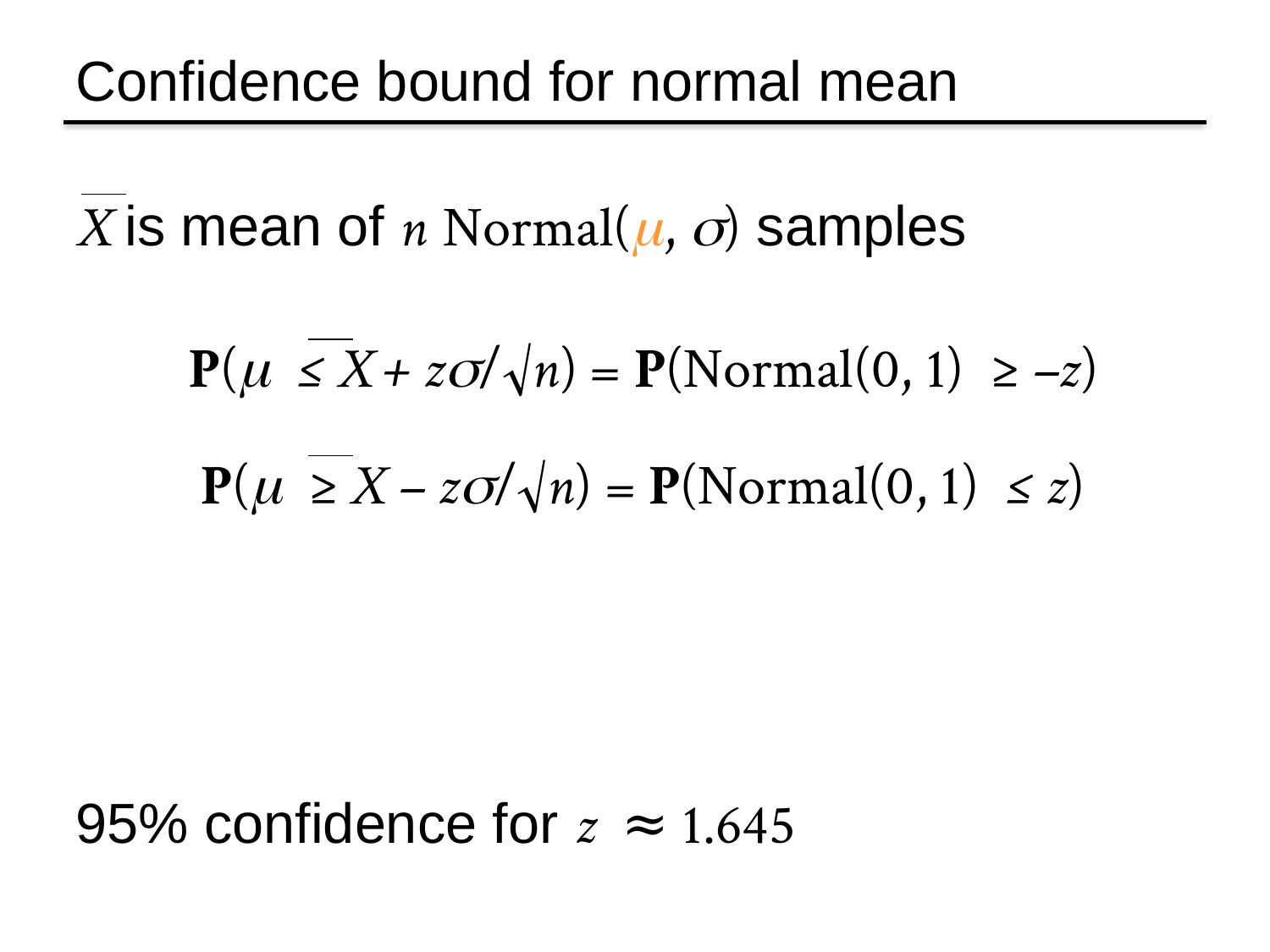

# Confidence bound for normal mean
X is mean of n Normal(μ, σ) samples
P(μ ≤ X + zσ/√n) = P(Normal(0, 1) ≥ –z)
P(μ ≥ X – zσ/√n) = P(Normal(0, 1) ≤ z)
95% confidence for z  ≈ 1.645